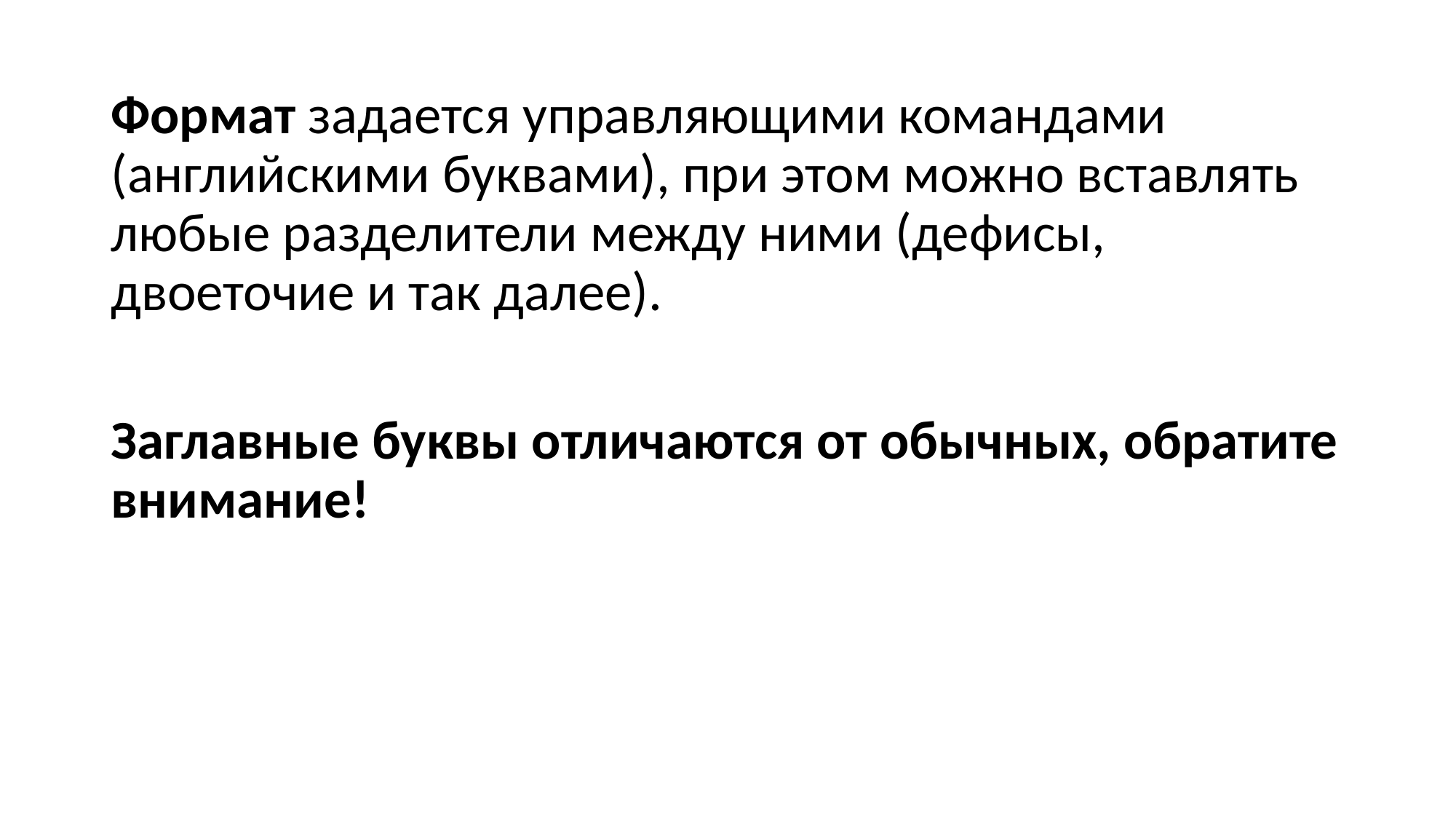

#
Формат задается управляющими командами (английскими буквами), при этом можно вставлять любые разделители между ними (дефисы, двоеточие и так далее).

Заглавные буквы отличаются от обычных, обратите внимание!